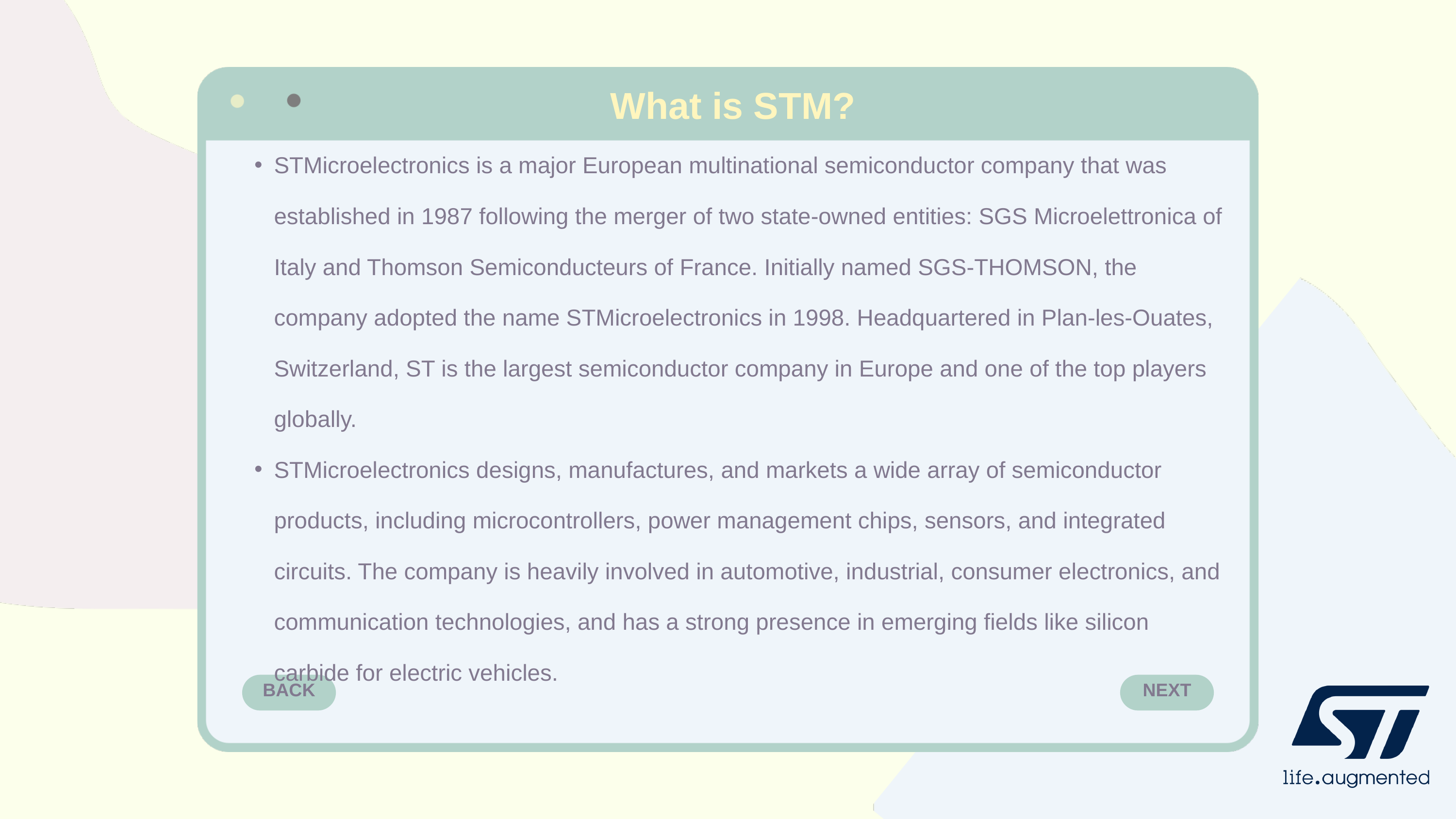

What is STM?
STMicroelectronics is a major European multinational semiconductor company that was established in 1987 following the merger of two state-owned entities: SGS Microelettronica of Italy and Thomson Semiconducteurs of France. Initially named SGS-THOMSON, the company adopted the name STMicroelectronics in 1998. Headquartered in Plan-les-Ouates, Switzerland, ST is the largest semiconductor company in Europe and one of the top players globally.
STMicroelectronics designs, manufactures, and markets a wide array of semiconductor products, including microcontrollers, power management chips, sensors, and integrated circuits. The company is heavily involved in automotive, industrial, consumer electronics, and communication technologies, and has a strong presence in emerging fields like silicon carbide for electric vehicles.

BACK

NEXT